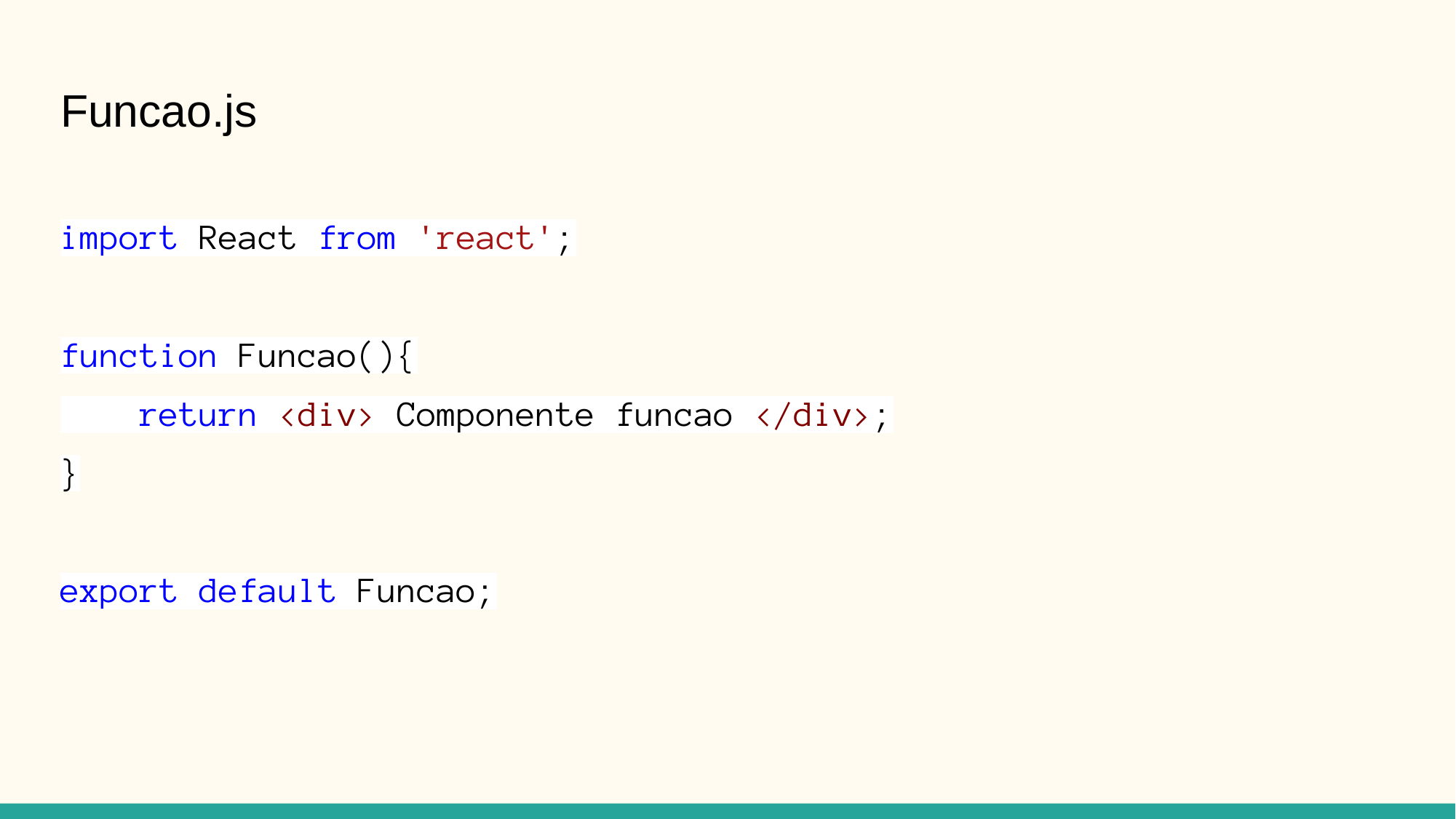

# Funcao.js
import React from 'react';

function Funcao(){
    return <div> Componente funcao </div>;
}

export default Funcao;